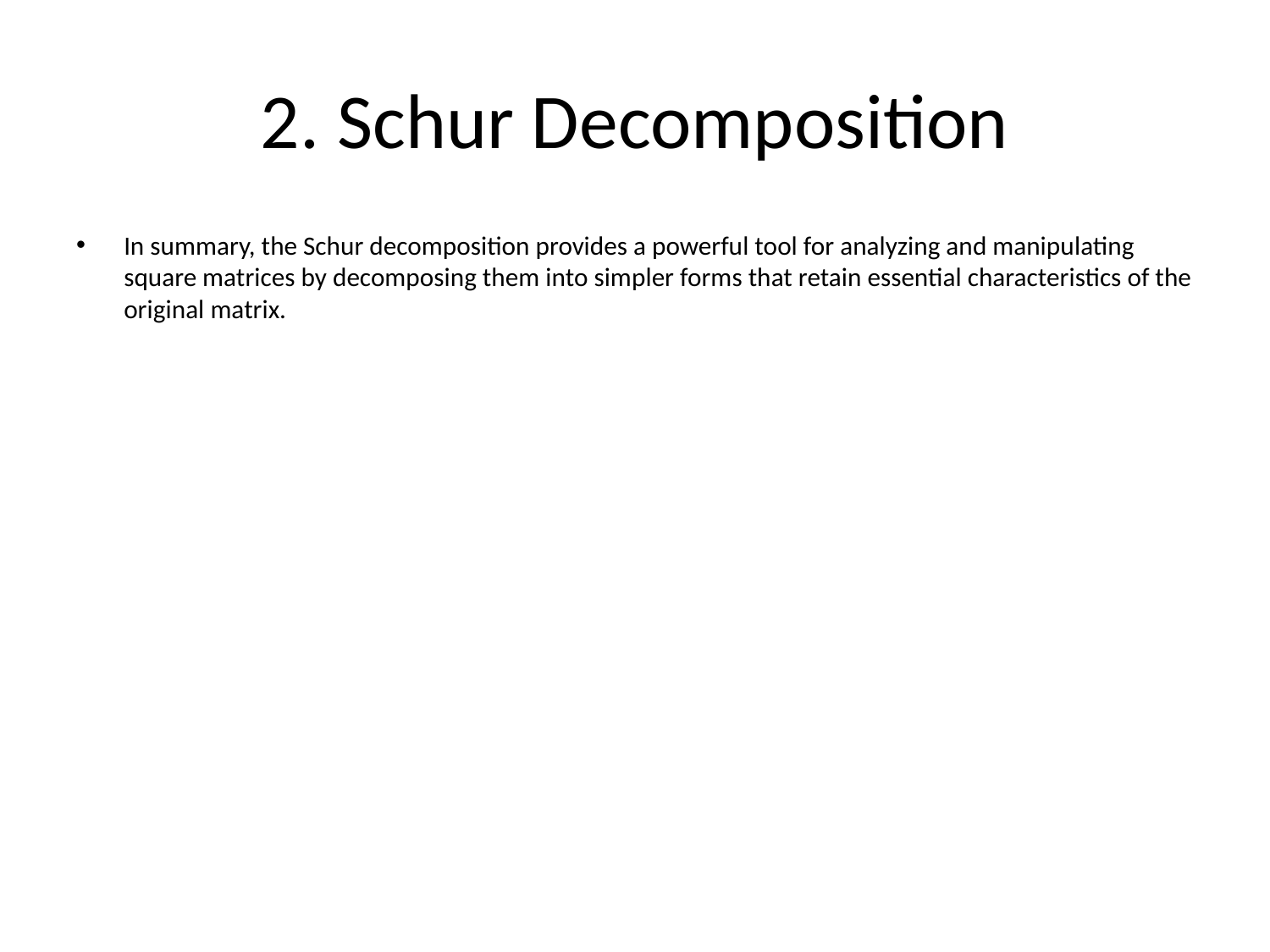

# 2. Schur Decomposition
In summary, the Schur decomposition provides a powerful tool for analyzing and manipulating square matrices by decomposing them into simpler forms that retain essential characteristics of the original matrix.